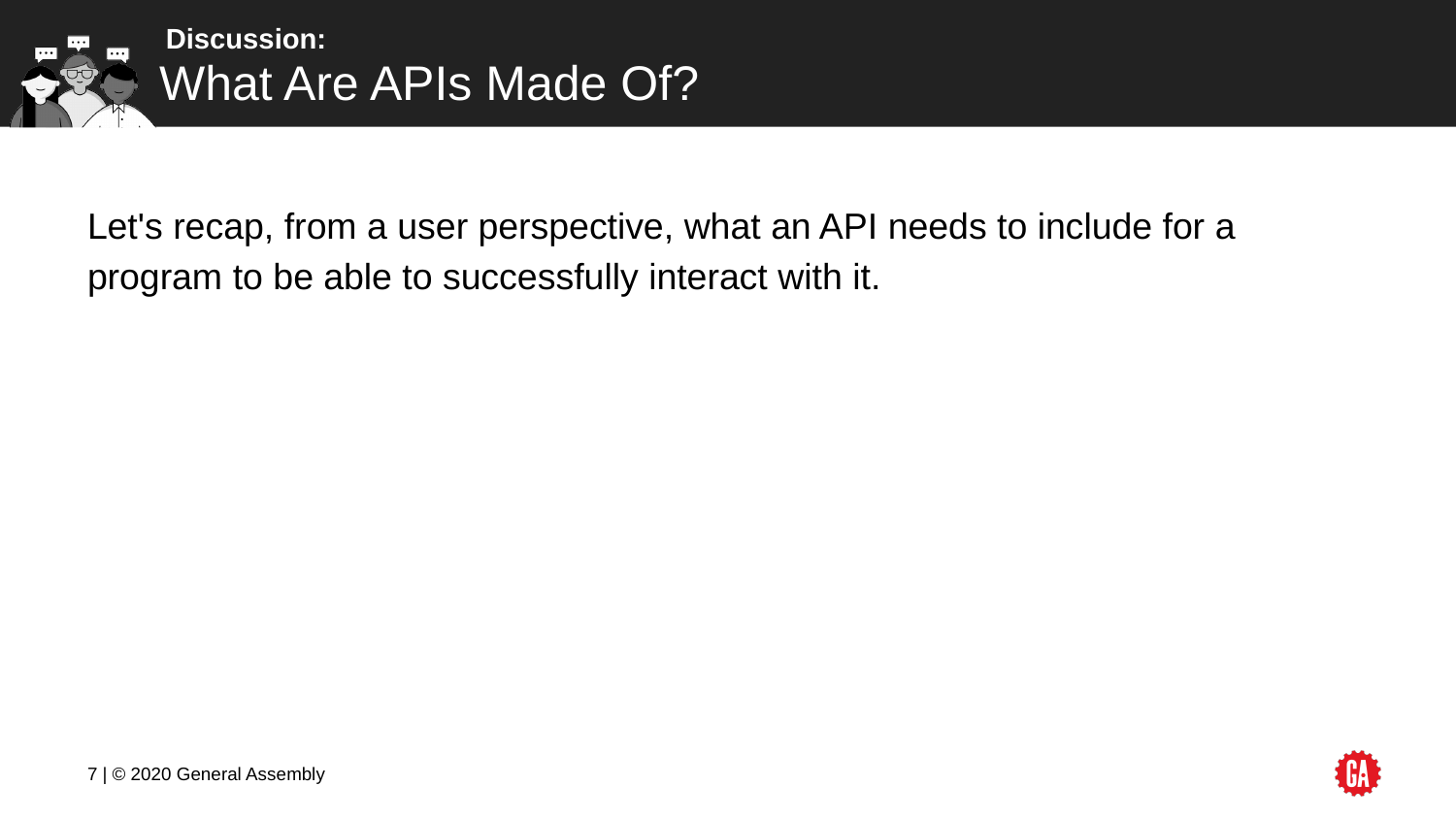

# What Are APIs Made Of?
Let's recap, from a user perspective, what an API needs to include for a program to be able to successfully interact with it.
7 | © 2020 General Assembly